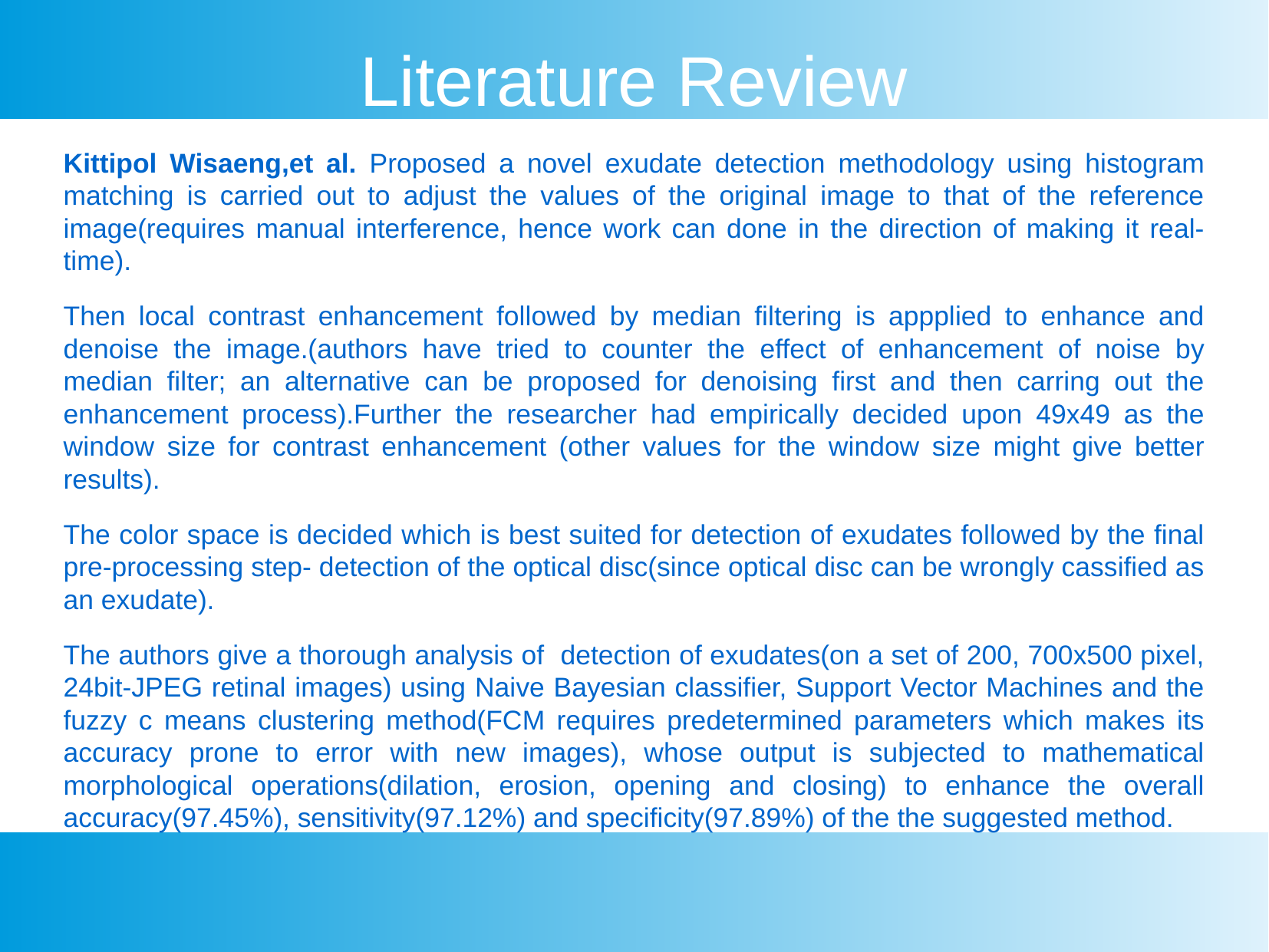

Literature Review
Kittipol Wisaeng,et al. Proposed a novel exudate detection methodology using histogram matching is carried out to adjust the values of the original image to that of the reference image(requires manual interference, hence work can done in the direction of making it real-time).
Then local contrast enhancement followed by median filtering is appplied to enhance and denoise the image.(authors have tried to counter the effect of enhancement of noise by median filter; an alternative can be proposed for denoising first and then carring out the enhancement process).Further the researcher had empirically decided upon 49x49 as the window size for contrast enhancement (other values for the window size might give better results).
The color space is decided which is best suited for detection of exudates followed by the final pre-processing step- detection of the optical disc(since optical disc can be wrongly cassified as an exudate).
The authors give a thorough analysis of  detection of exudates(on a set of 200, 700x500 pixel, 24bit-JPEG retinal images) using Naive Bayesian classifier, Support Vector Machines and the fuzzy c means clustering method(FCM requires predetermined parameters which makes its accuracy prone to error with new images), whose output is subjected to mathematical morphological operations(dilation, erosion, opening and closing) to enhance the overall accuracy(97.45%), sensitivity(97.12%) and specificity(97.89%) of the the suggested method.